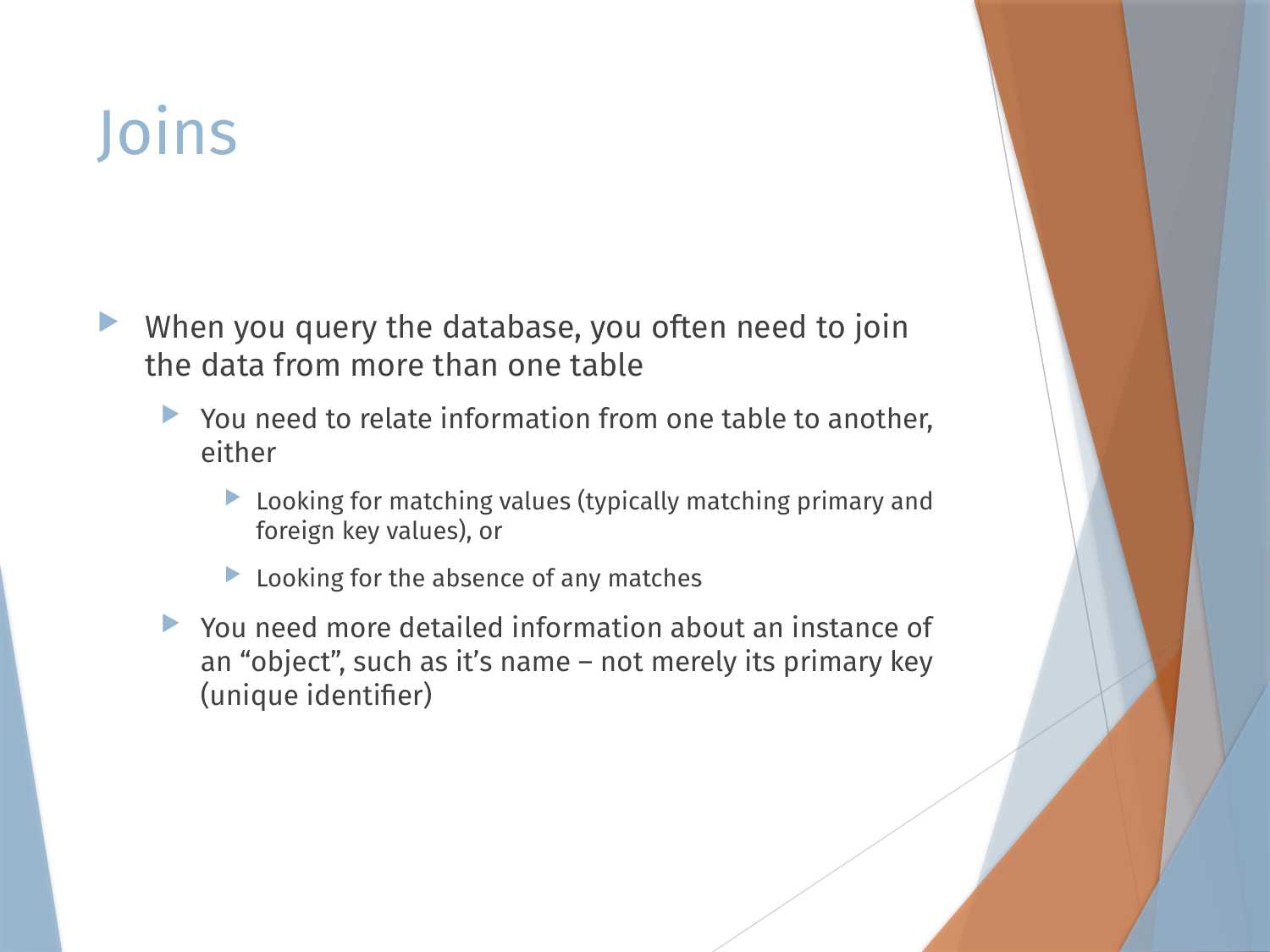

# Joins
When you query the database, you often need to join the data from more than one table
You need to relate information from one table to another, either
Looking for matching values (typically matching primary and foreign key values), or
Looking for the absence of any matches
You need more detailed information about an instance of an “object”, such as it’s name – not merely its primary key (unique identifier)